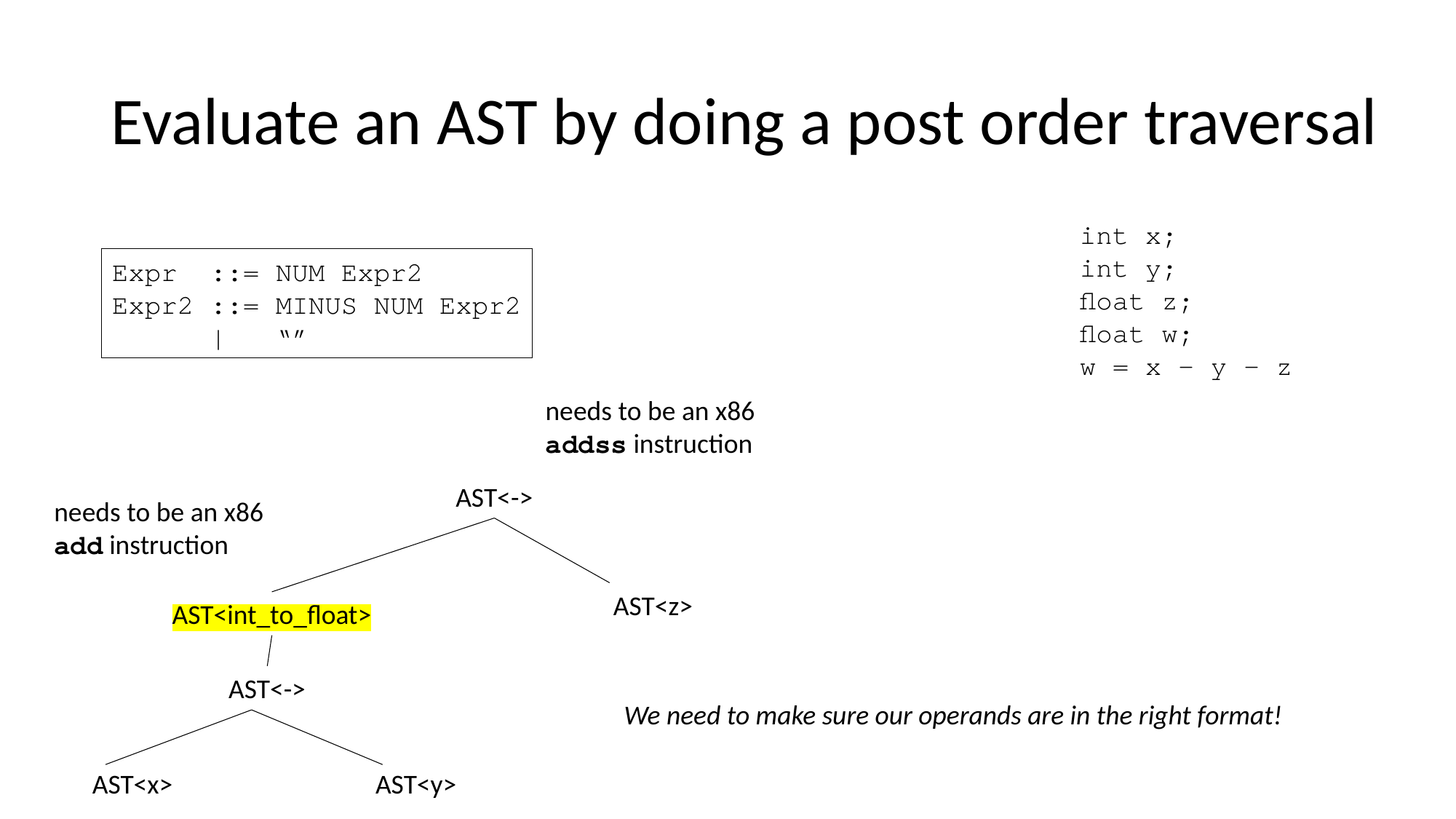

# Evaluate an AST by doing a post order traversal
int x;
int y;
float z;
float w;
w = x - y - z
Expr  ::= NUM Expr2
Expr2 ::= MINUS NUM Expr2
      |   “”
needs to be an x86
addss instruction
AST<->
needs to be an x86
add instruction

AST<z>
AST<int_to_float>
AST<->
We need to make sure our operands are in the right format!
AST<x>
AST<y>